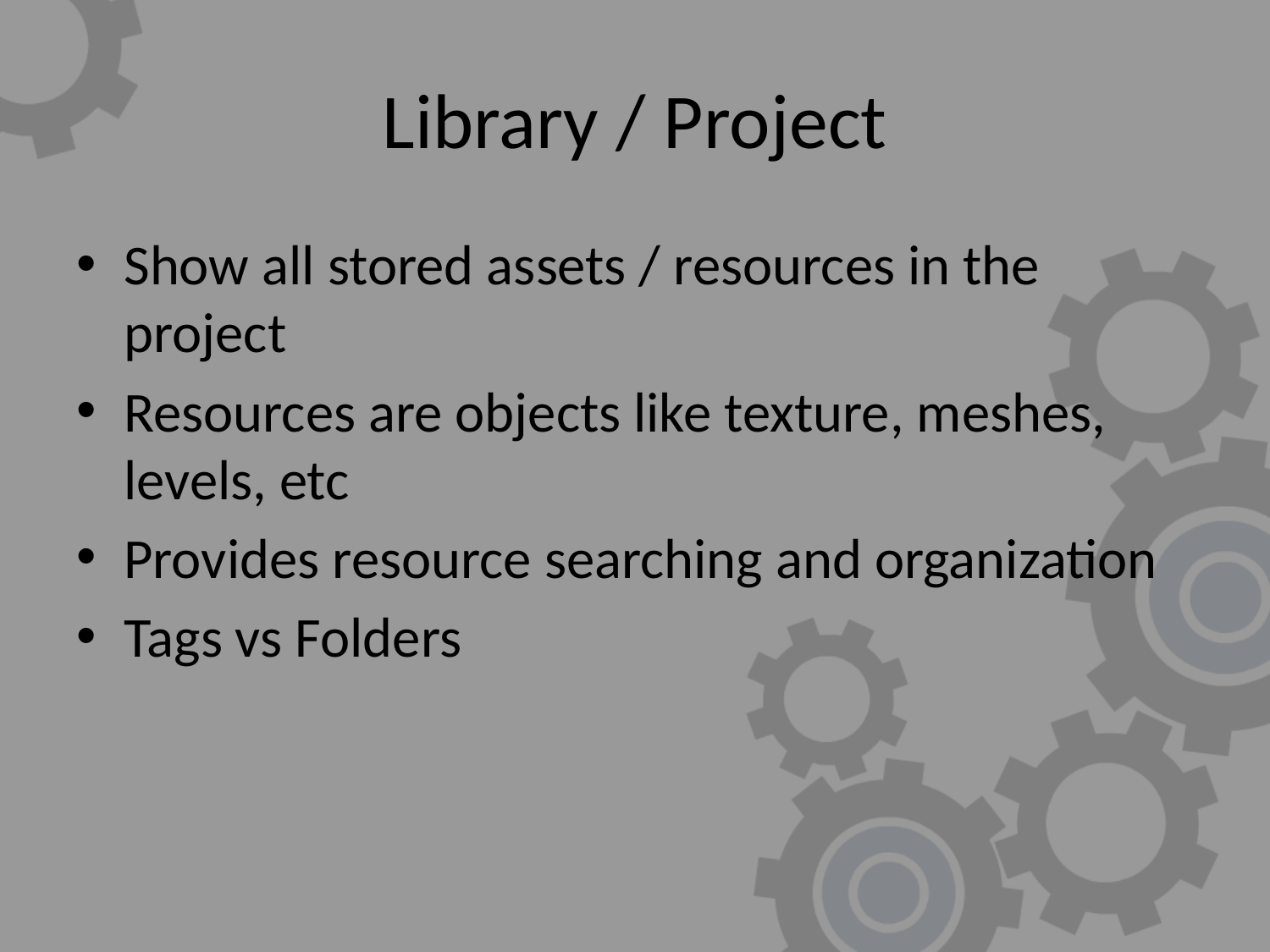

# Library / Project
Show all stored assets / resources in the project
Resources are objects like texture, meshes, levels, etc
Provides resource searching and organization
Tags vs Folders